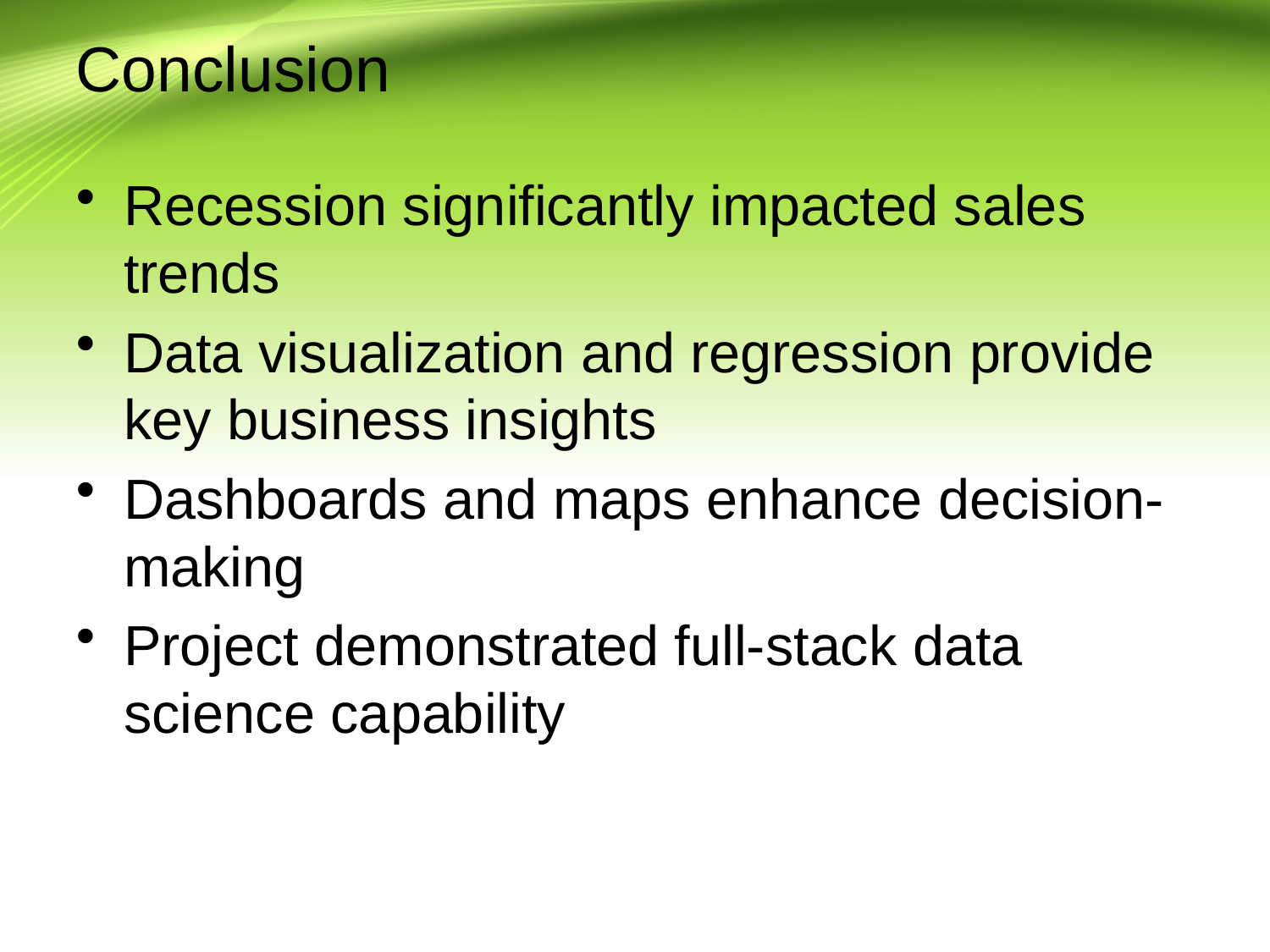

# Conclusion
Recession significantly impacted sales trends
Data visualization and regression provide key business insights
Dashboards and maps enhance decision-making
Project demonstrated full-stack data science capability